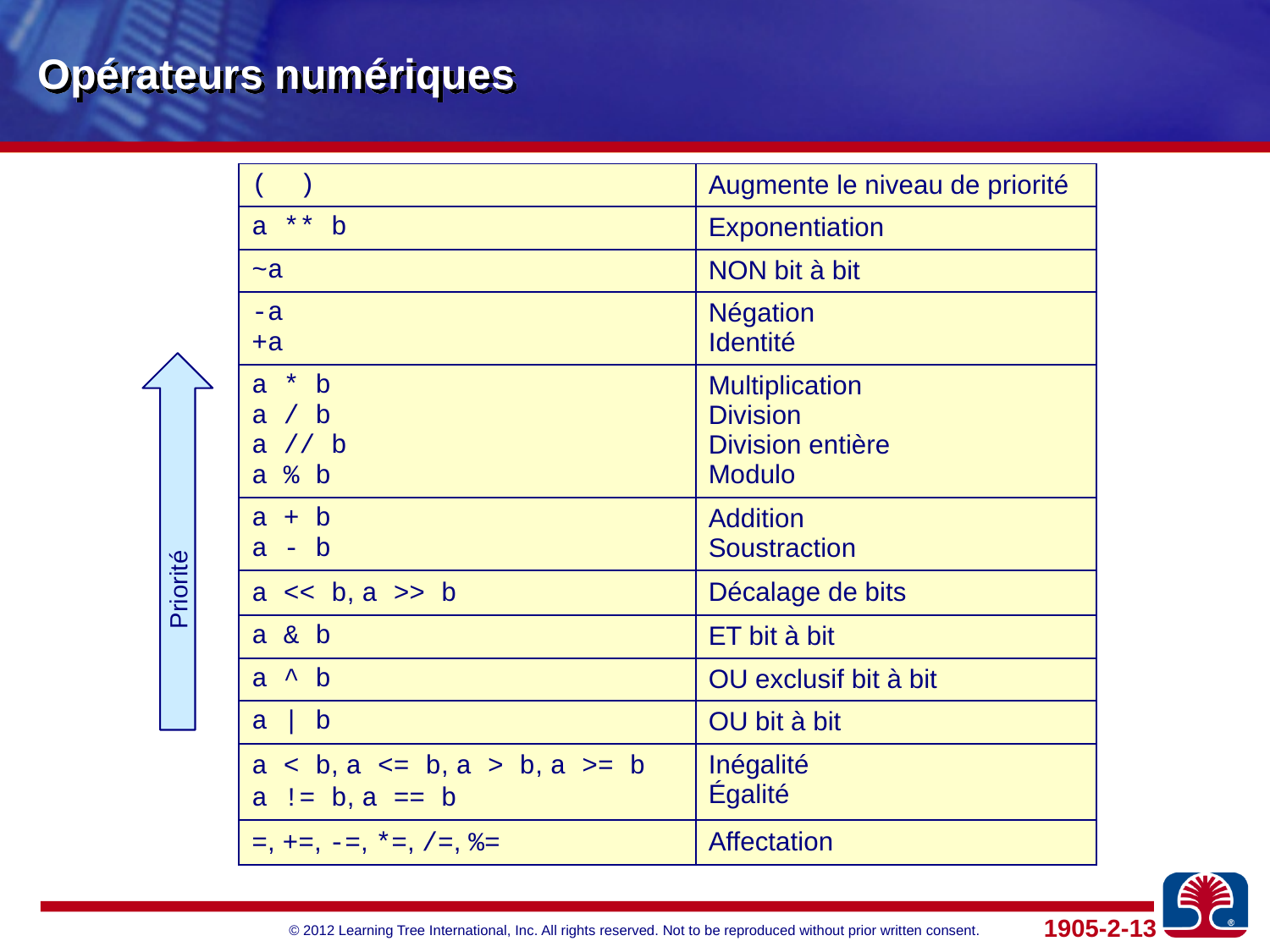

# Opérateurs numériques
| ( ) | Augmente le niveau de priorité |
| --- | --- |
| a \*\* b | Exponentiation |
| ~a | NON bit à bit |
| -a +a | Négation Identité |
| a \* b a / b a // b a % b | Multiplication Division Division entière Modulo |
| a + b a - b | Addition Soustraction |
| a << b, a >> b | Décalage de bits |
| a & b | ET bit à bit |
| a ^ b | OU exclusif bit à bit |
| a | b | OU bit à bit |
| a < b, a <= b, a > b, a >= b a != b, a == b | Inégalité Égalité |
| =, +=, -=, \*=, /=, %= | Affectation |

Priorité